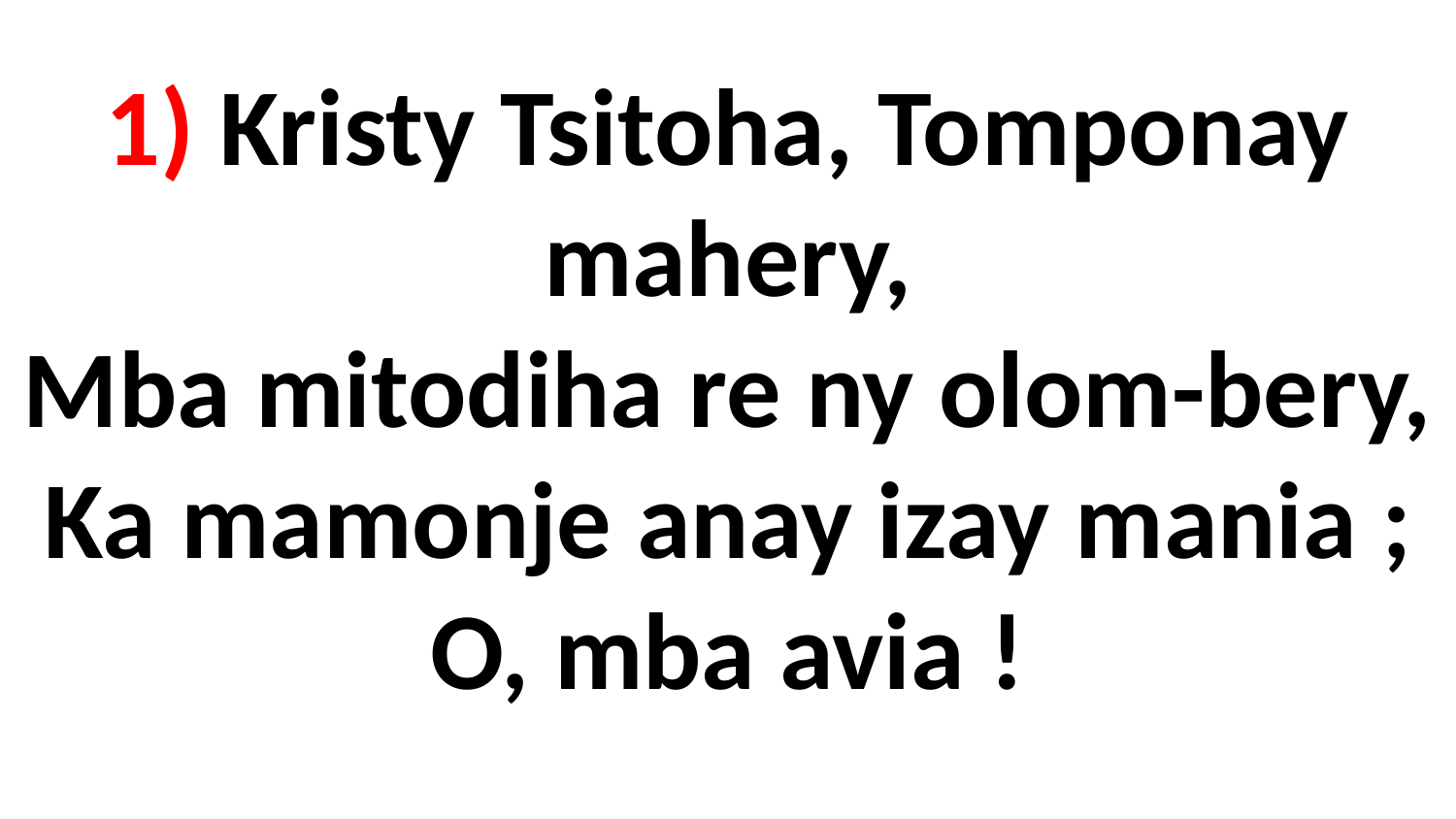

# 1) Kristy Tsitoha, Tomponay mahery, Mba mitodiha re ny olom-bery, Ka mamonje anay izay mania ; O, mba avia !